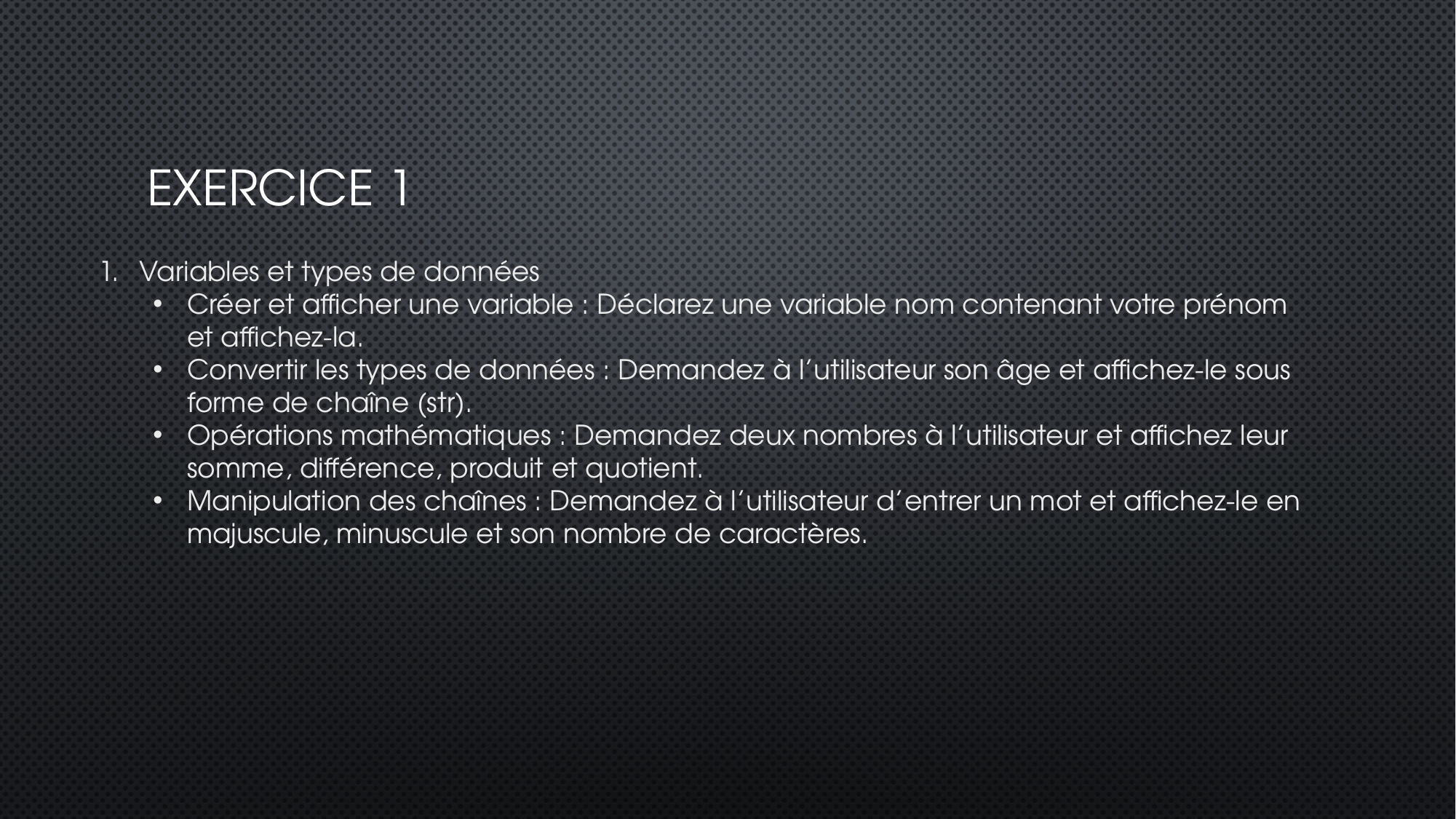

# Exercice 1
Variables et types de données
Créer et afficher une variable : Déclarez une variable nom contenant votre prénom et affichez-la.
Convertir les types de données : Demandez à l’utilisateur son âge et affichez-le sous forme de chaîne (str).
Opérations mathématiques : Demandez deux nombres à l’utilisateur et affichez leur somme, différence, produit et quotient.
Manipulation des chaînes : Demandez à l’utilisateur d’entrer un mot et affichez-le en majuscule, minuscule et son nombre de caractères.